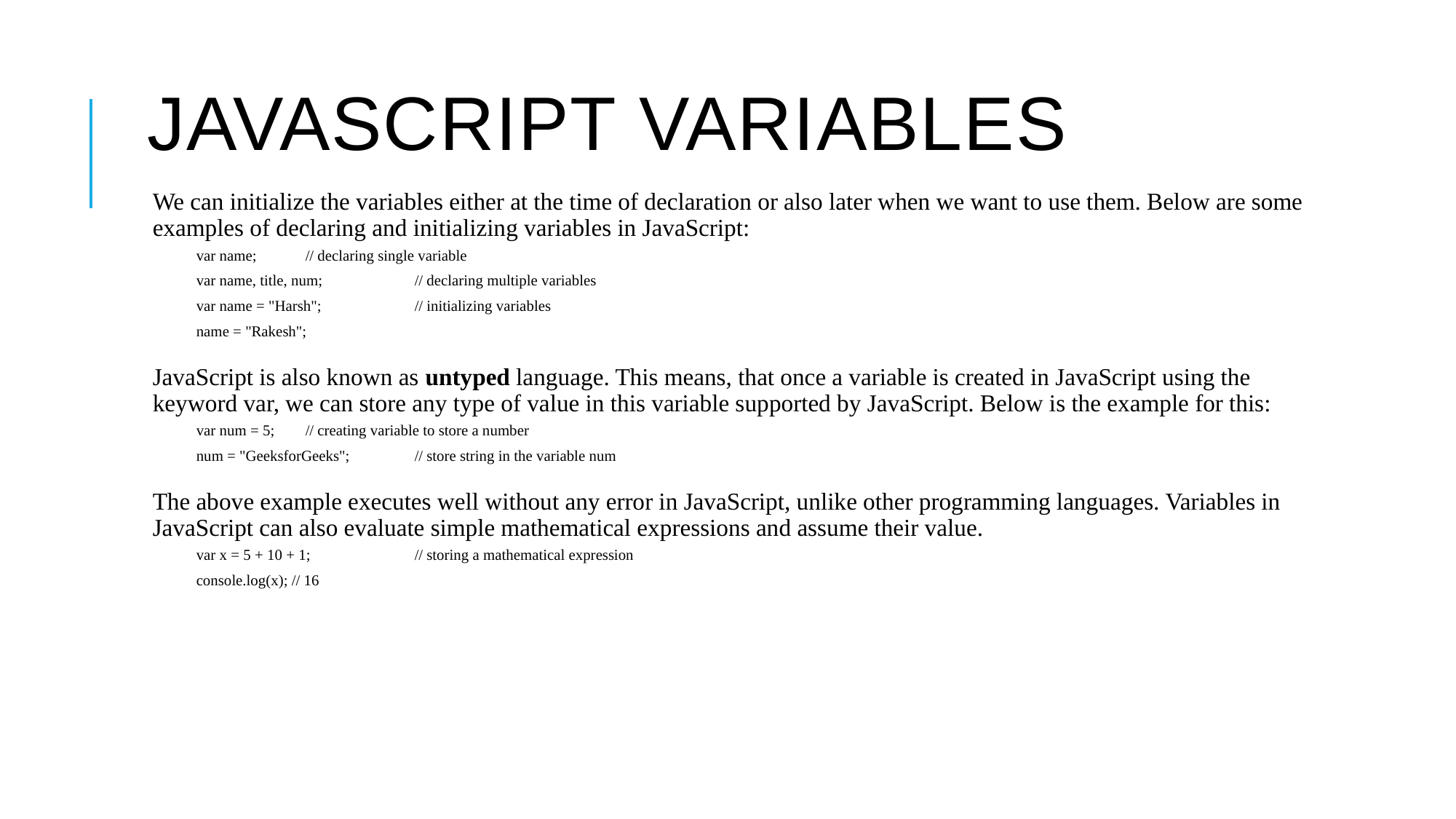

# JavaScript Variables
We can initialize the variables either at the time of declaration or also later when we want to use them. Below are some examples of declaring and initializing variables in JavaScript:
var name;	// declaring single variable
var name, title, num;	// declaring multiple variables
var name = "Harsh";	// initializing variables
name = "Rakesh";
JavaScript is also known as untyped language. This means, that once a variable is created in JavaScript using the keyword var, we can store any type of value in this variable supported by JavaScript. Below is the example for this:
var num = 5;	// creating variable to store a number
num = "GeeksforGeeks";	// store string in the variable num
The above example executes well without any error in JavaScript, unlike other programming languages. Variables in JavaScript can also evaluate simple mathematical expressions and assume their value.
var x = 5 + 10 + 1;	// storing a mathematical expression
console.log(x); // 16